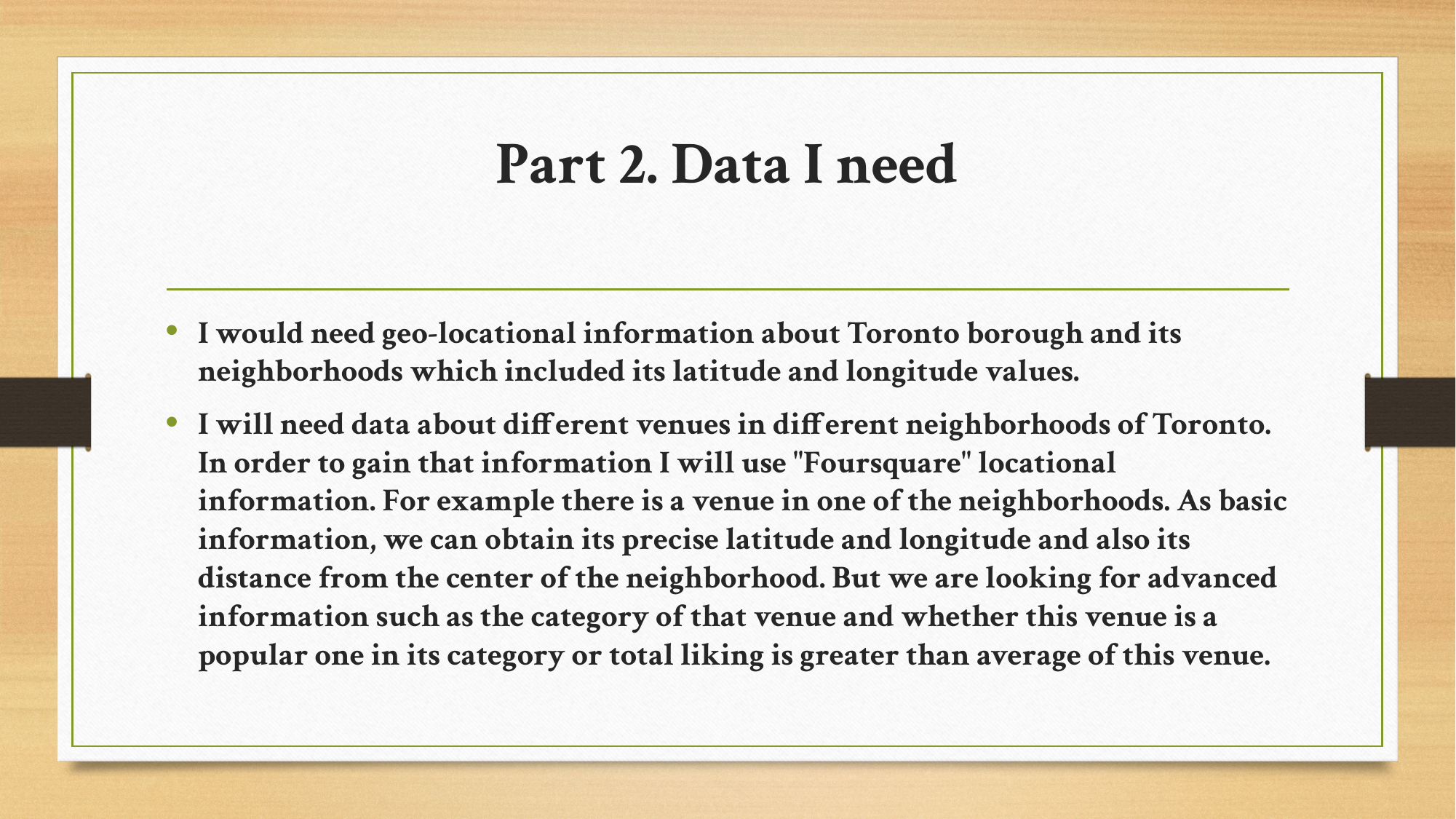

# Part 2. Data I need
I would need geo-locational information about Toronto borough and its neighborhoods which included its latitude and longitude values.
I will need data about different venues in different neighborhoods of Toronto. In order to gain that information I will use "Foursquare" locational information. For example there is a venue in one of the neighborhoods. As basic information, we can obtain its precise latitude and longitude and also its distance from the center of the neighborhood. But we are looking for advanced information such as the category of that venue and whether this venue is a popular one in its category or total liking is greater than average of this venue.